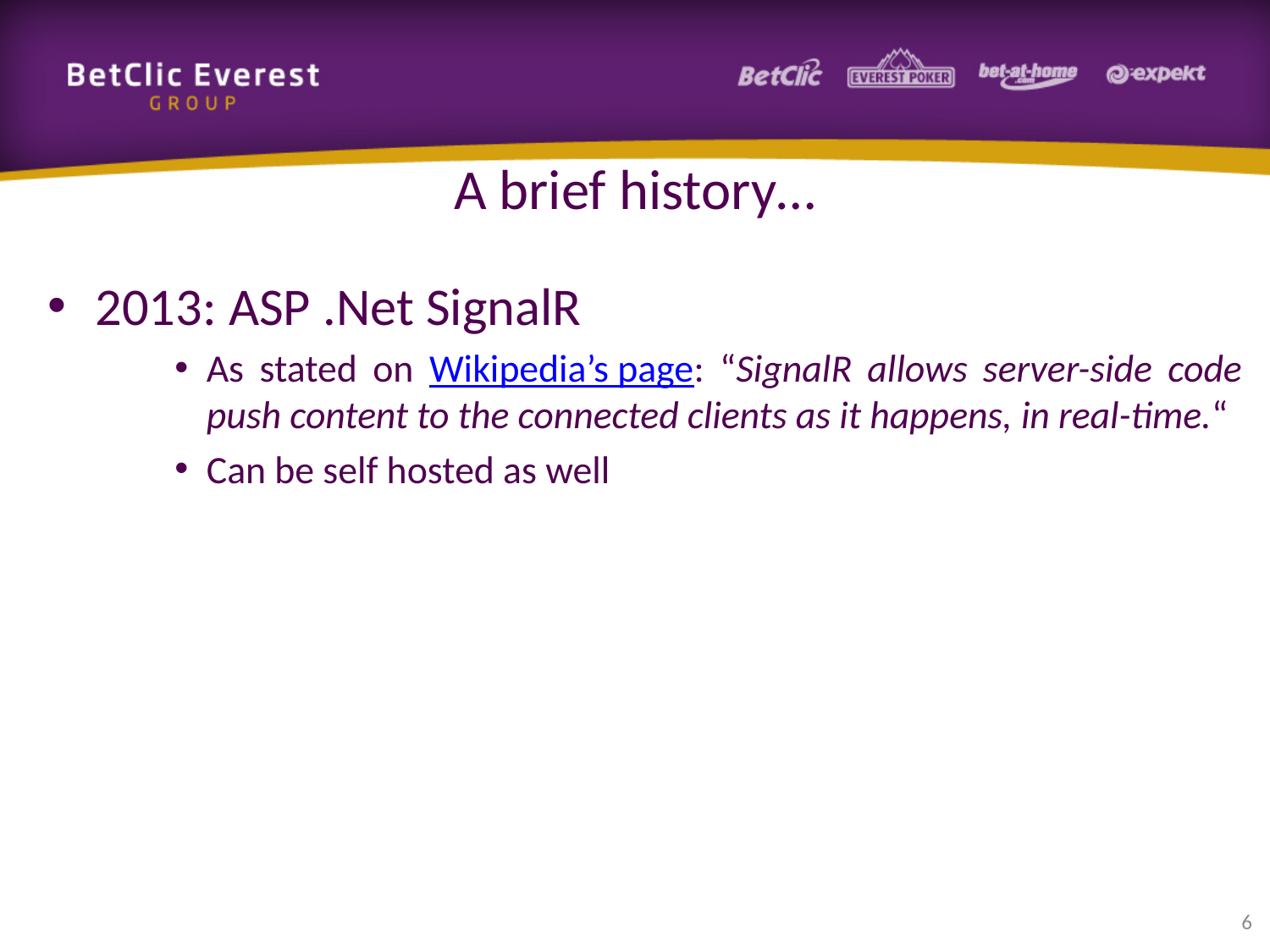

# A brief history…
2013: ASP .Net SignalR
As stated on Wikipedia’s page: “SignalR allows server-side code push content to the connected clients as it happens, in real-time.“
Can be self hosted as well
6